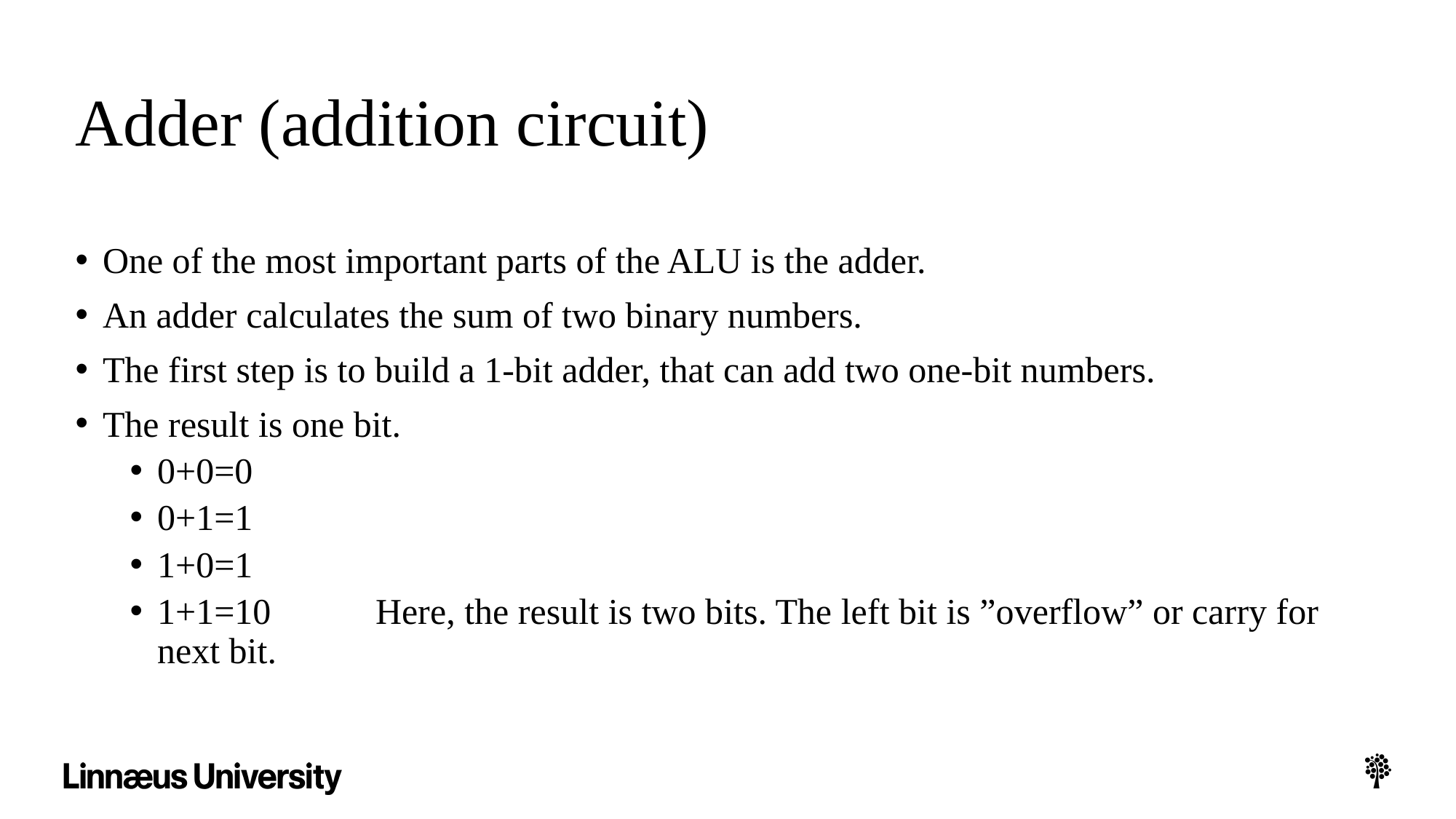

# Adder (addition circuit)
One of the most important parts of the ALU is the adder.
An adder calculates the sum of two binary numbers.
The first step is to build a 1-bit adder, that can add two one-bit numbers.
The result is one bit.
0+0=0
0+1=1
1+0=1
1+1=10	Here, the result is two bits. The left bit is ”overflow” or carry for next bit.